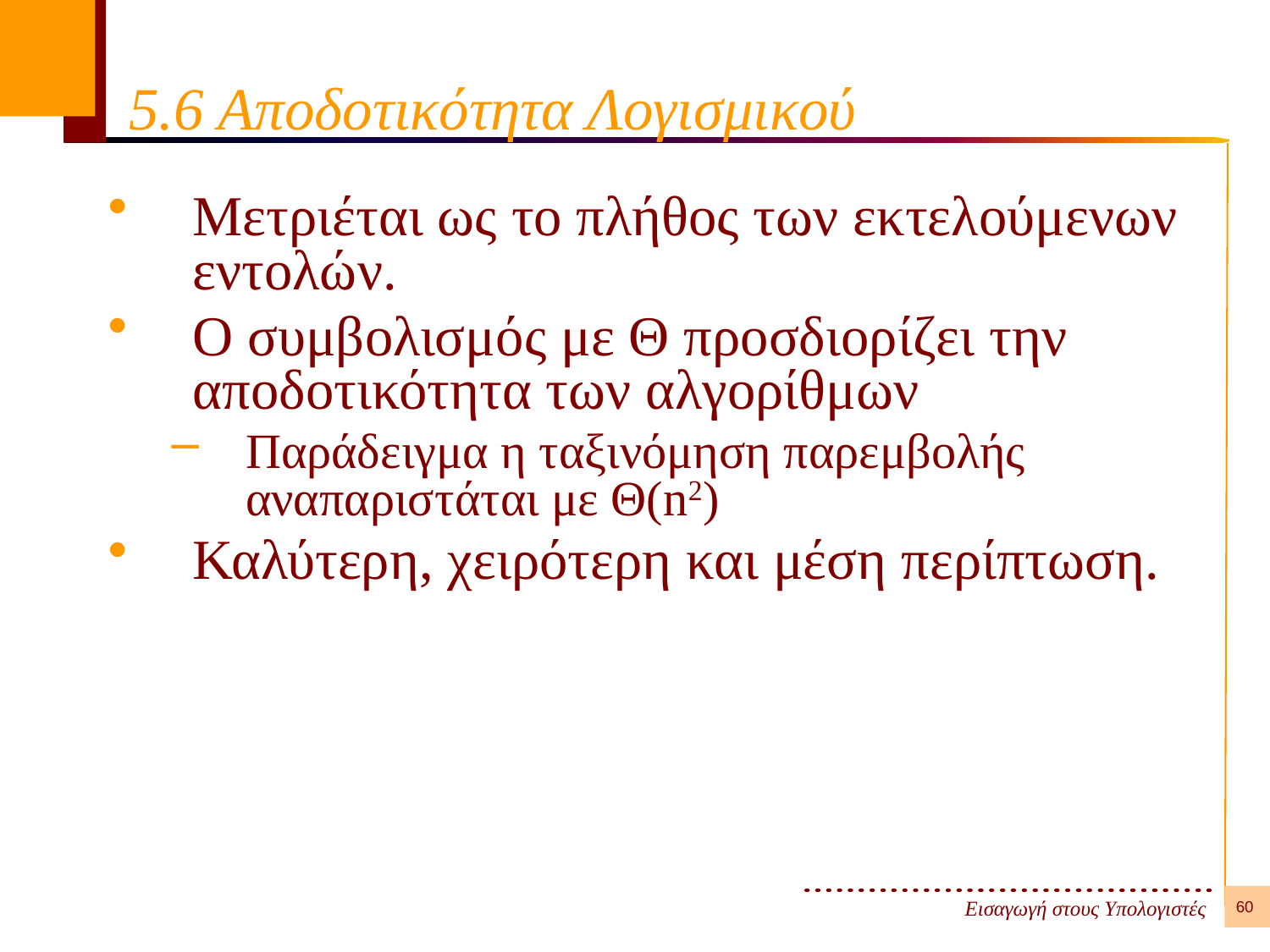

# 5.6 Αποδοτικότητα Λογισμικού
Μετριέται ως το πλήθος των εκτελούμενων εντολών.
Ο συμβολισμός με Θ προσδιορίζει την αποδοτικότητα των αλγορίθμων
Παράδειγμα η ταξινόμηση παρεμβολής αναπαριστάται με Θ(n2)
Καλύτερη, χειρότερη και μέση περίπτωση.